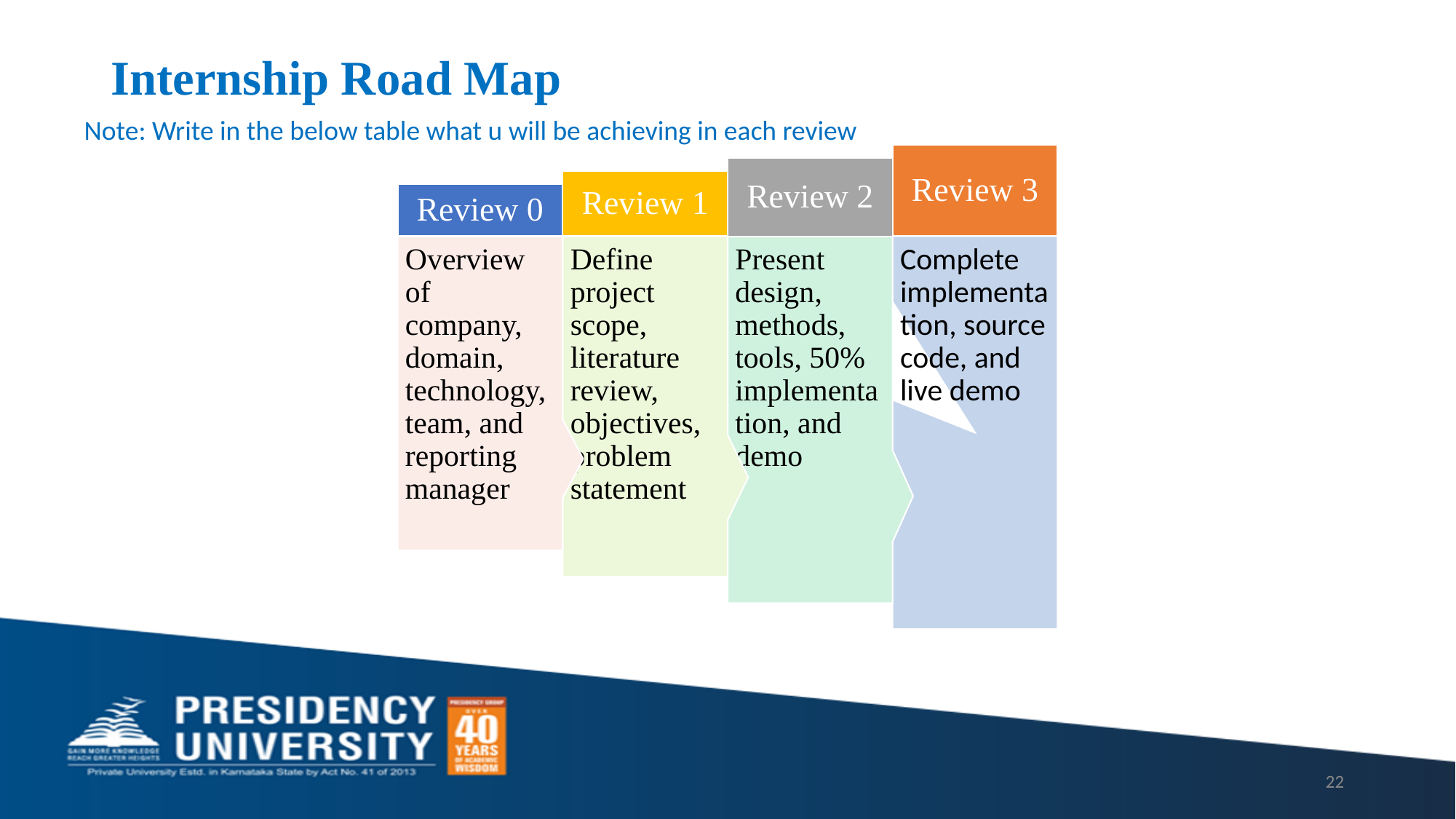

# Internship Road Map
Note: Write in the below table what u will be achieving in each review
Complete implementation, source code, and live demo
Review 3
Present design, methods, tools, 50% implementation, and demo
Review 2
Define project scope, literature review, objectives, problem statement
Review 1
Overview of company, domain, technology, team, and reporting manager
Review 0
22